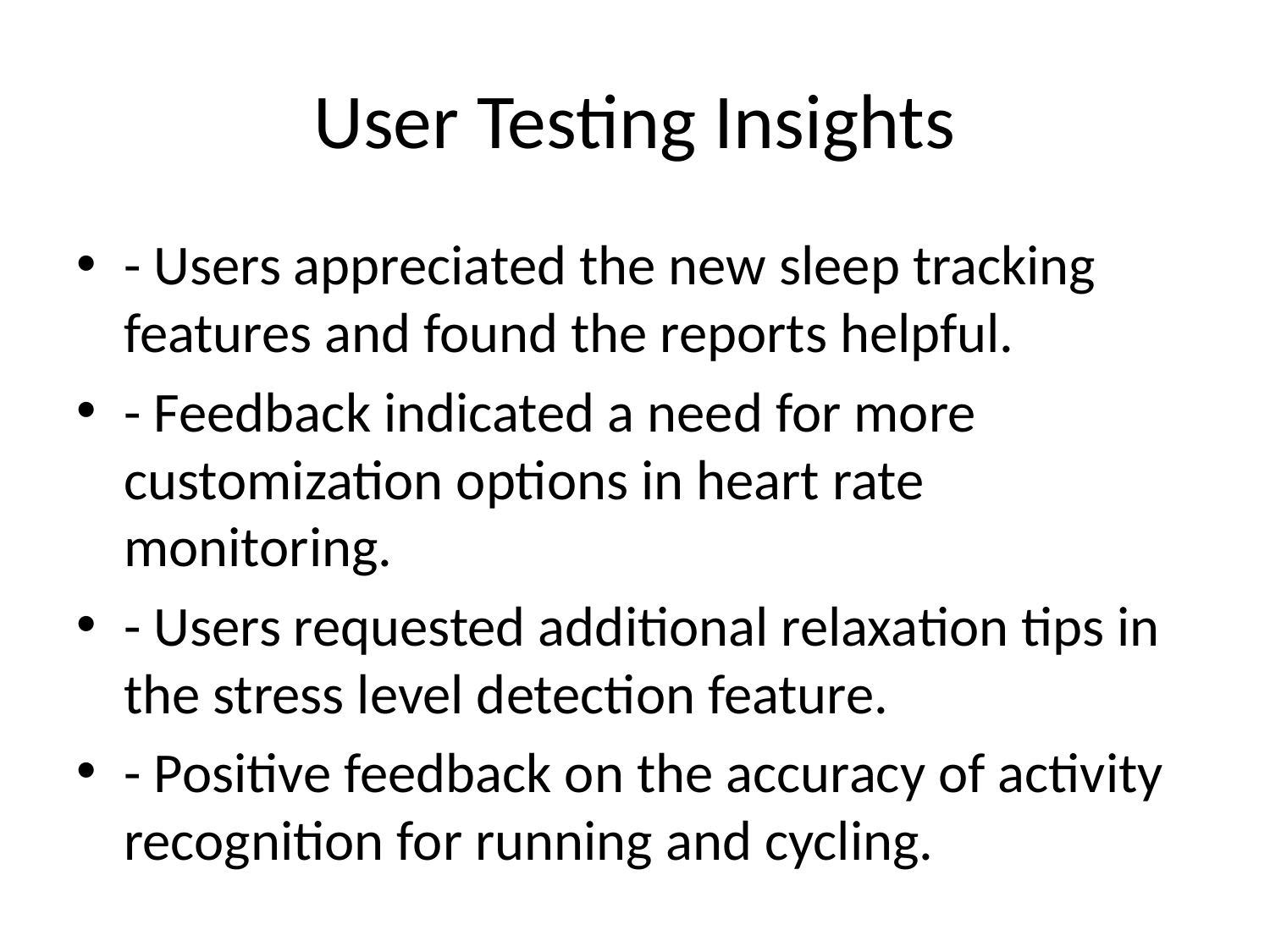

# User Testing Insights
- Users appreciated the new sleep tracking features and found the reports helpful.
- Feedback indicated a need for more customization options in heart rate monitoring.
- Users requested additional relaxation tips in the stress level detection feature.
- Positive feedback on the accuracy of activity recognition for running and cycling.